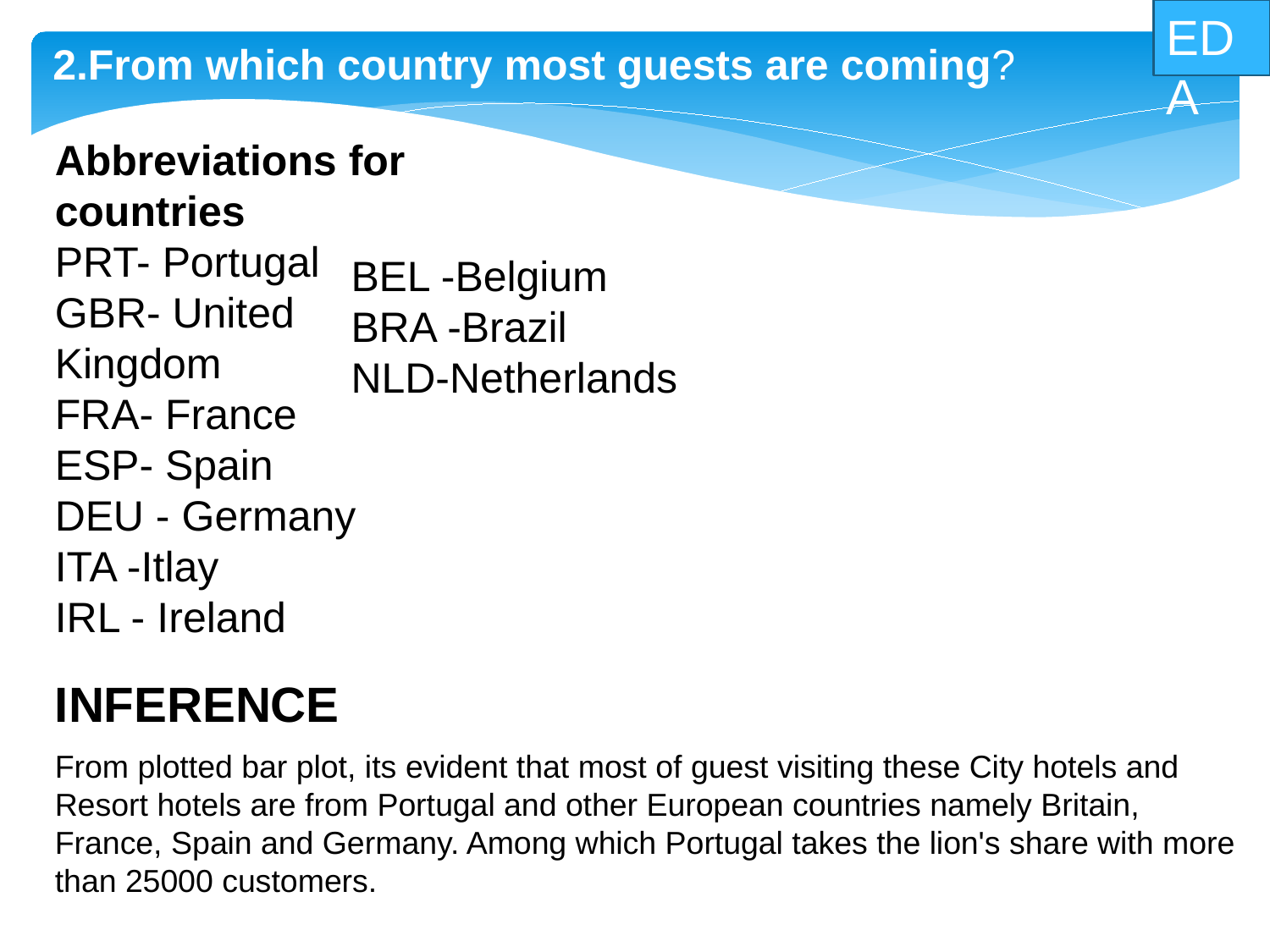

EDA
2.From which country most guests are coming?
Abbreviations for countries
PRT- Portugal
GBR- United Kingdom
FRA- France
ESP- Spain
DEU - Germany
ITA -Itlay
IRL - Ireland
BEL -Belgium
BRA -Brazil
NLD-Netherlands
INFERENCE
From plotted bar plot, its evident that most of guest visiting these City hotels and Resort hotels are from Portugal and other European countries namely Britain, France, Spain and Germany. Among which Portugal takes the lion's share with more than 25000 customers.